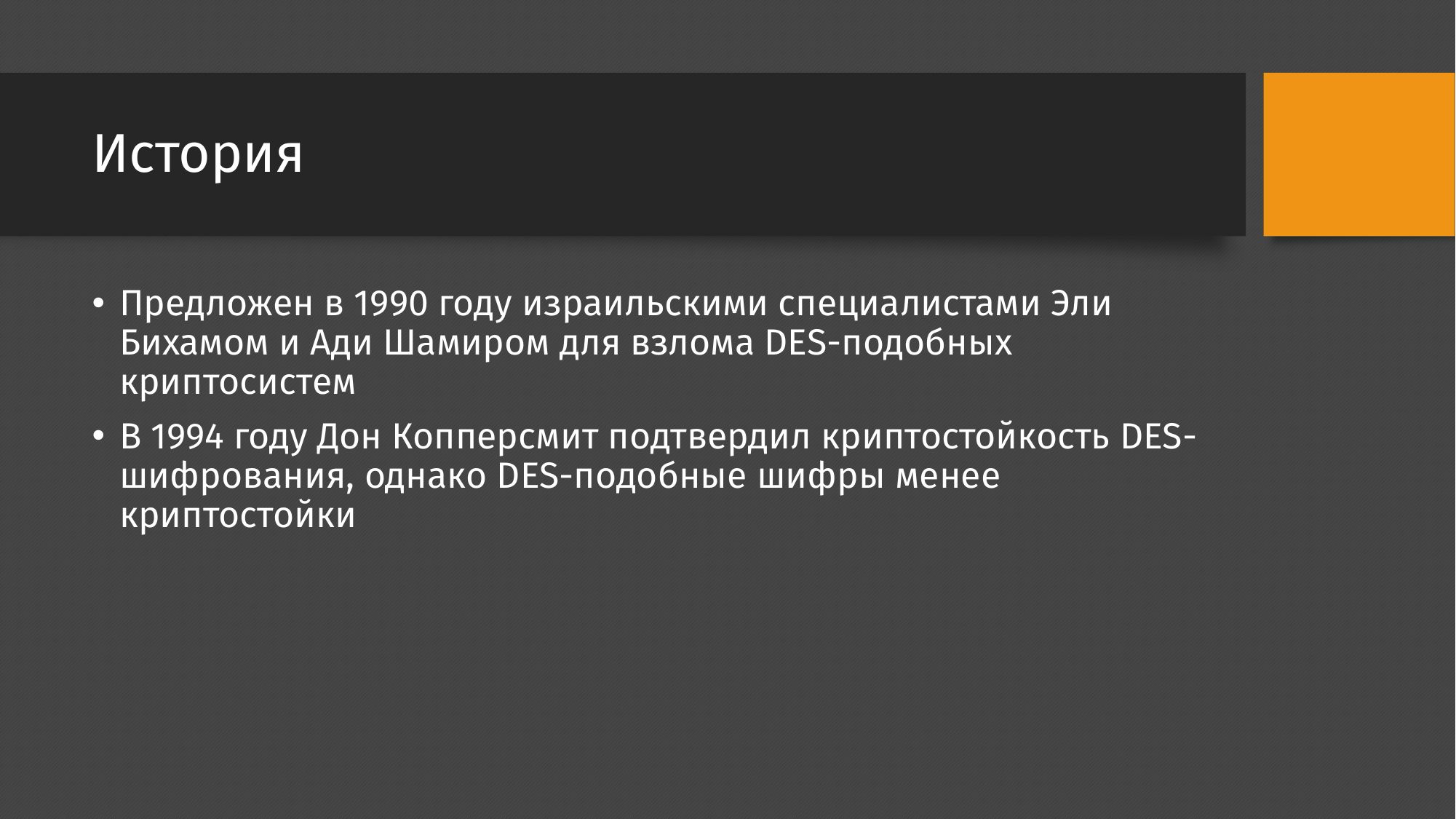

# История
Предложен в 1990 году израильскими специалистами Эли Бихамом и Ади Шамиром для взлома DES-подобных криптосистем
В 1994 году Дон Копперсмит подтвердил криптостойкость DES-шифрования, однако DES-подобные шифры менее криптостойки